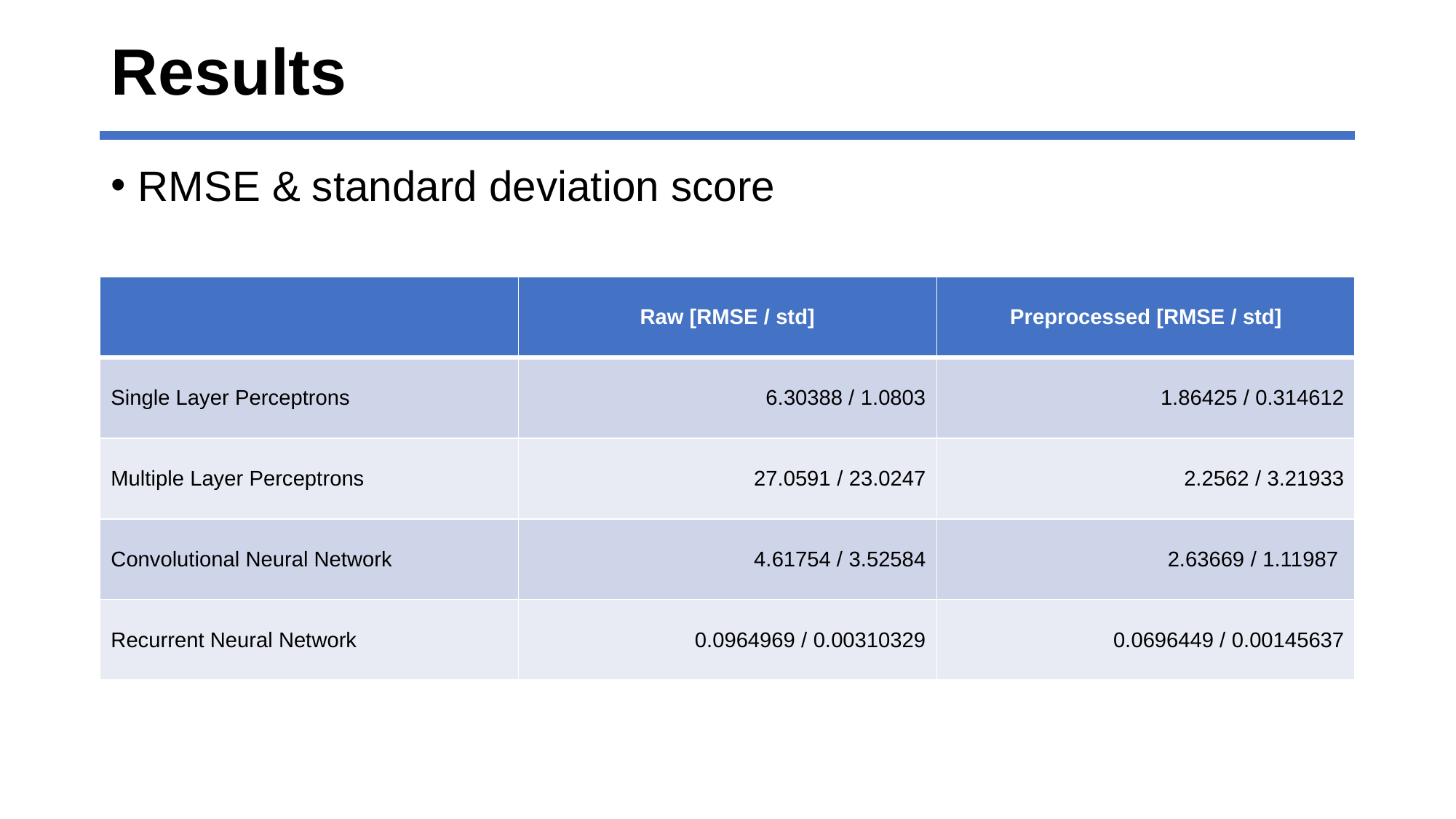

# Results
RMSE & standard deviation score

|  | Raw [RMSE / std] | Preprocessed [RMSE / std] |
| --- | --- | --- |
| Single Layer Perceptrons | 6.30388 / 1.0803 | 1.86425 / 0.314612 |
| Multiple Layer Perceptrons | 27.0591 / 23.0247 | 2.2562 / 3.21933 |
| Convolutional Neural Network | 4.61754 / 3.52584 | 2.63669 / 1.11987 |
| Recurrent Neural Network | 0.0964969 / 0.00310329 | 0.0696449 / 0.00145637 |